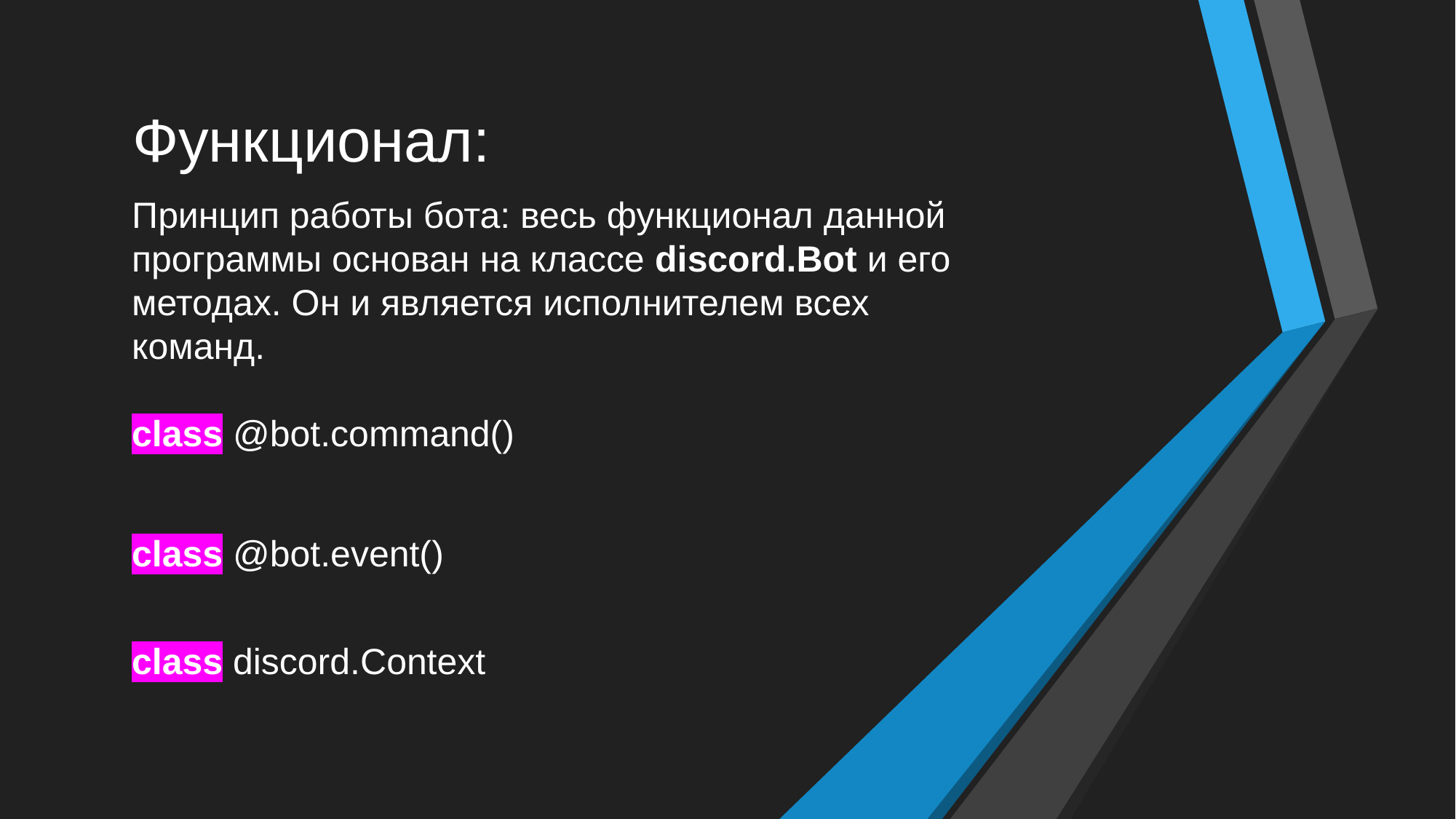

# Функционал:
Принцип работы бота: весь функционал данной программы основан на классе discord.Bot и его методах. Он и является исполнителем всех команд.
class @bot.command()

class @bot.event()

class discord.Context